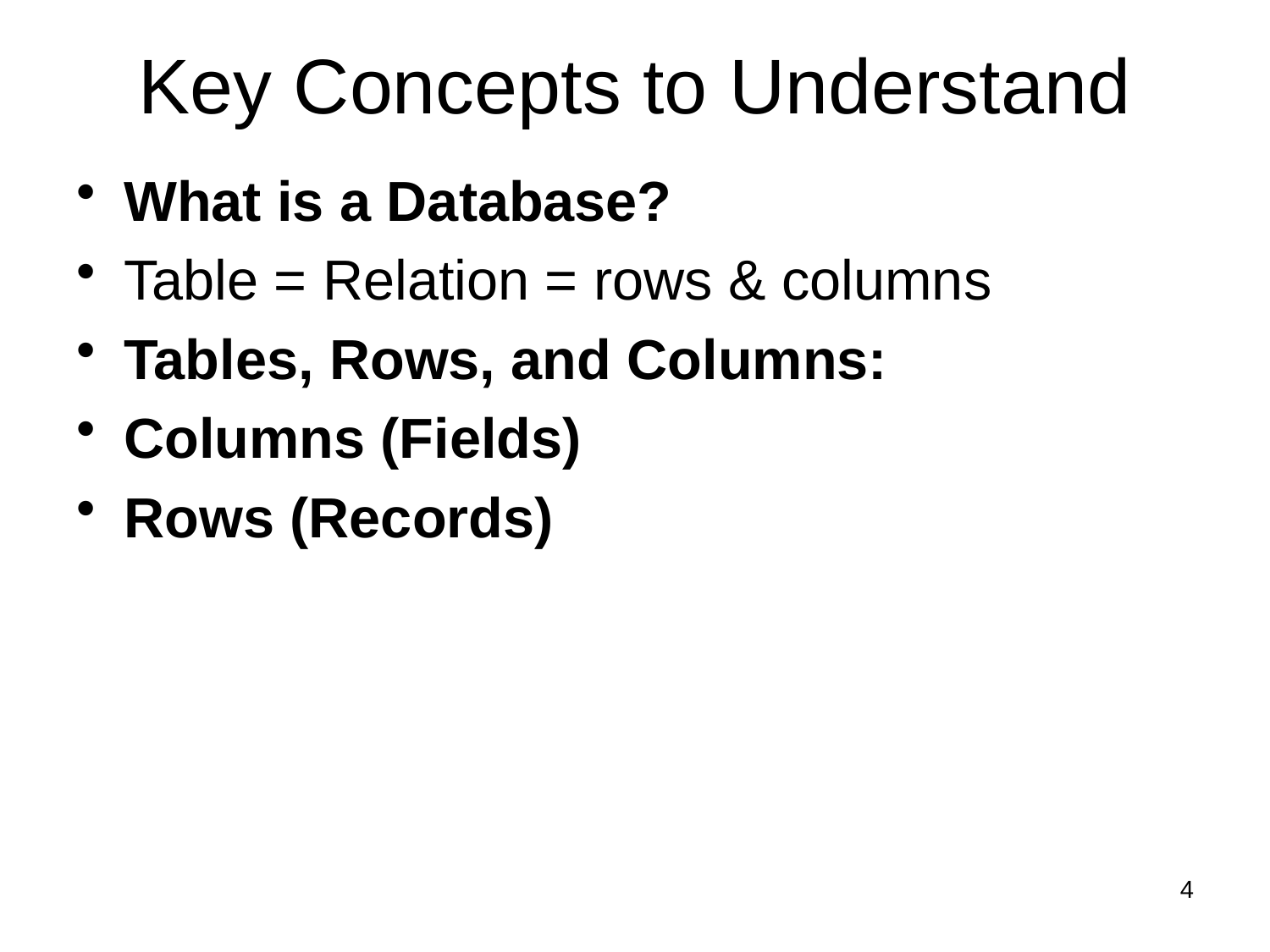

# Key Concepts to Understand
What is a Database?
Table = Relation = rows & columns
Tables, Rows, and Columns:
Columns (Fields)
Rows (Records)

4